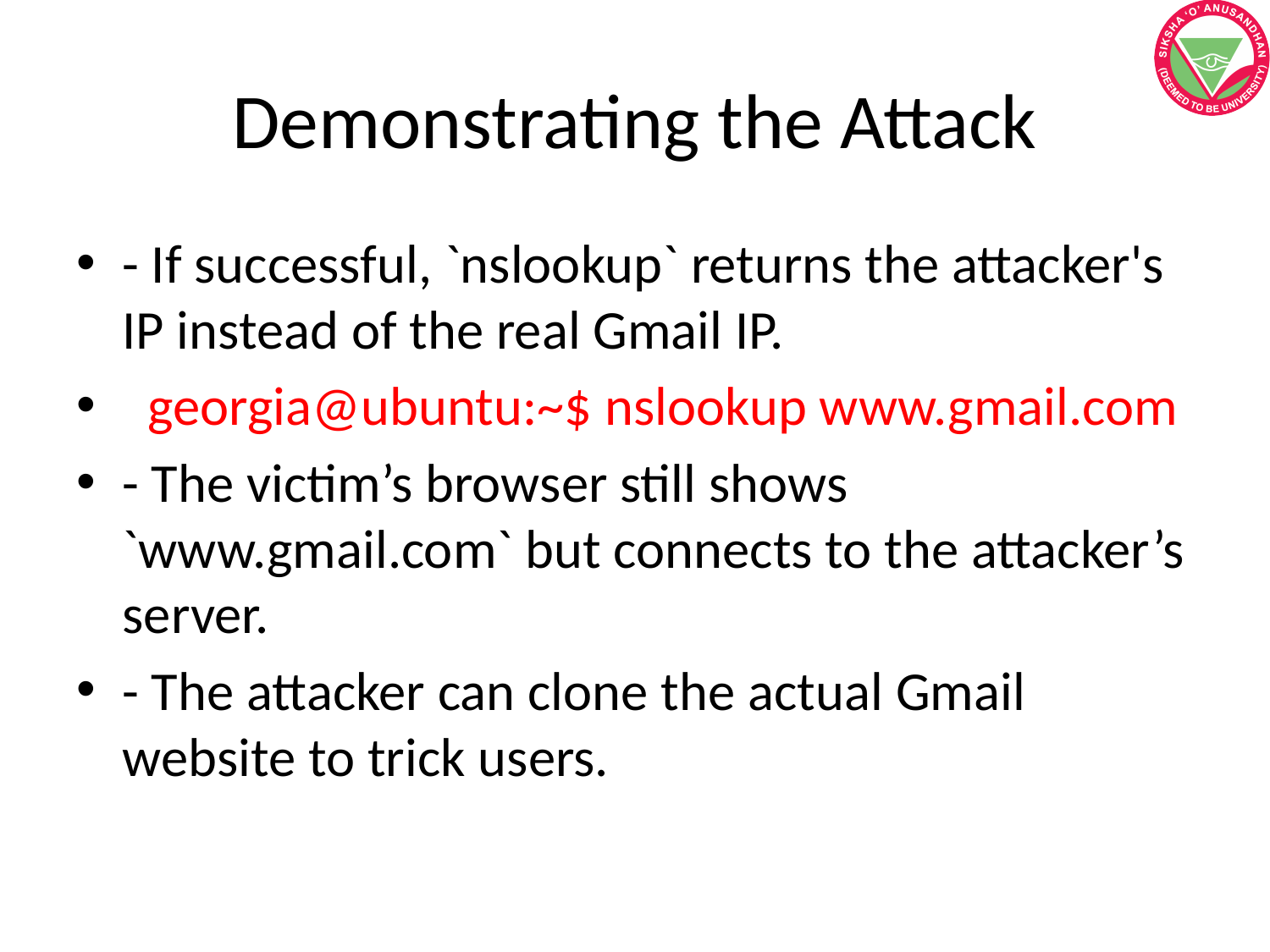

# Demonstrating the Attack
- If successful, `nslookup` returns the attacker's IP instead of the real Gmail IP.
  georgia@ubuntu:~$ nslookup www.gmail.com
- The victim’s browser still shows `www.gmail.com` but connects to the attacker’s server.
- The attacker can clone the actual Gmail website to trick users.